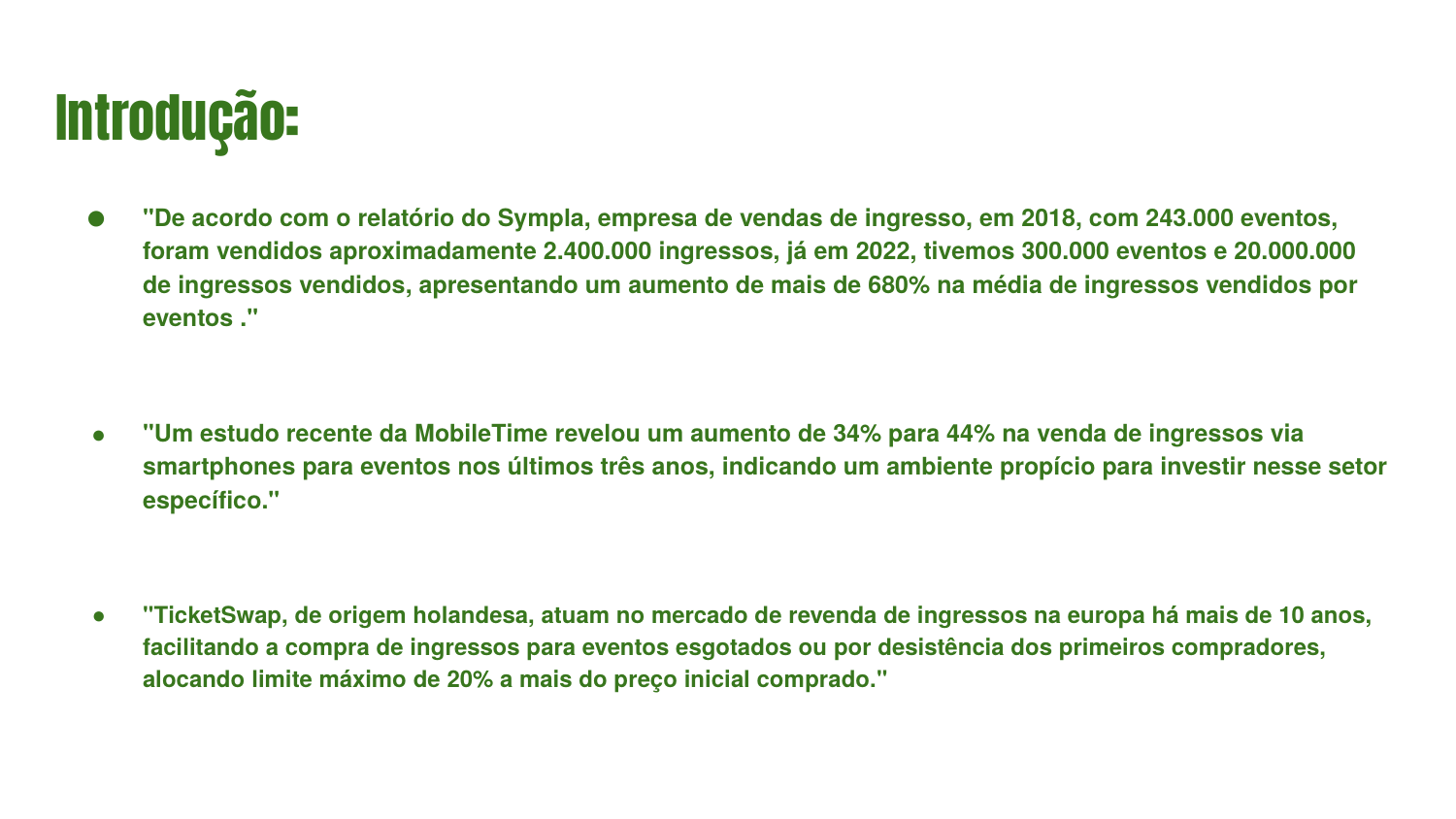

# Introdução:
"De acordo com o relatório do Sympla, empresa de vendas de ingresso, em 2018, com 243.000 eventos, foram vendidos aproximadamente 2.400.000 ingressos, já em 2022, tivemos 300.000 eventos e 20.000.000 de ingressos vendidos, apresentando um aumento de mais de 680% na média de ingressos vendidos por eventos ."

"Um estudo recente da MobileTime revelou um aumento de 34% para 44% na venda de ingressos via smartphones para eventos nos últimos três anos, indicando um ambiente propício para investir nesse setor específico."

"TicketSwap, de origem holandesa, atuam no mercado de revenda de ingressos na europa há mais de 10 anos, facilitando a compra de ingressos para eventos esgotados ou por desistência dos primeiros compradores, alocando limite máximo de 20% a mais do preço inicial comprado."